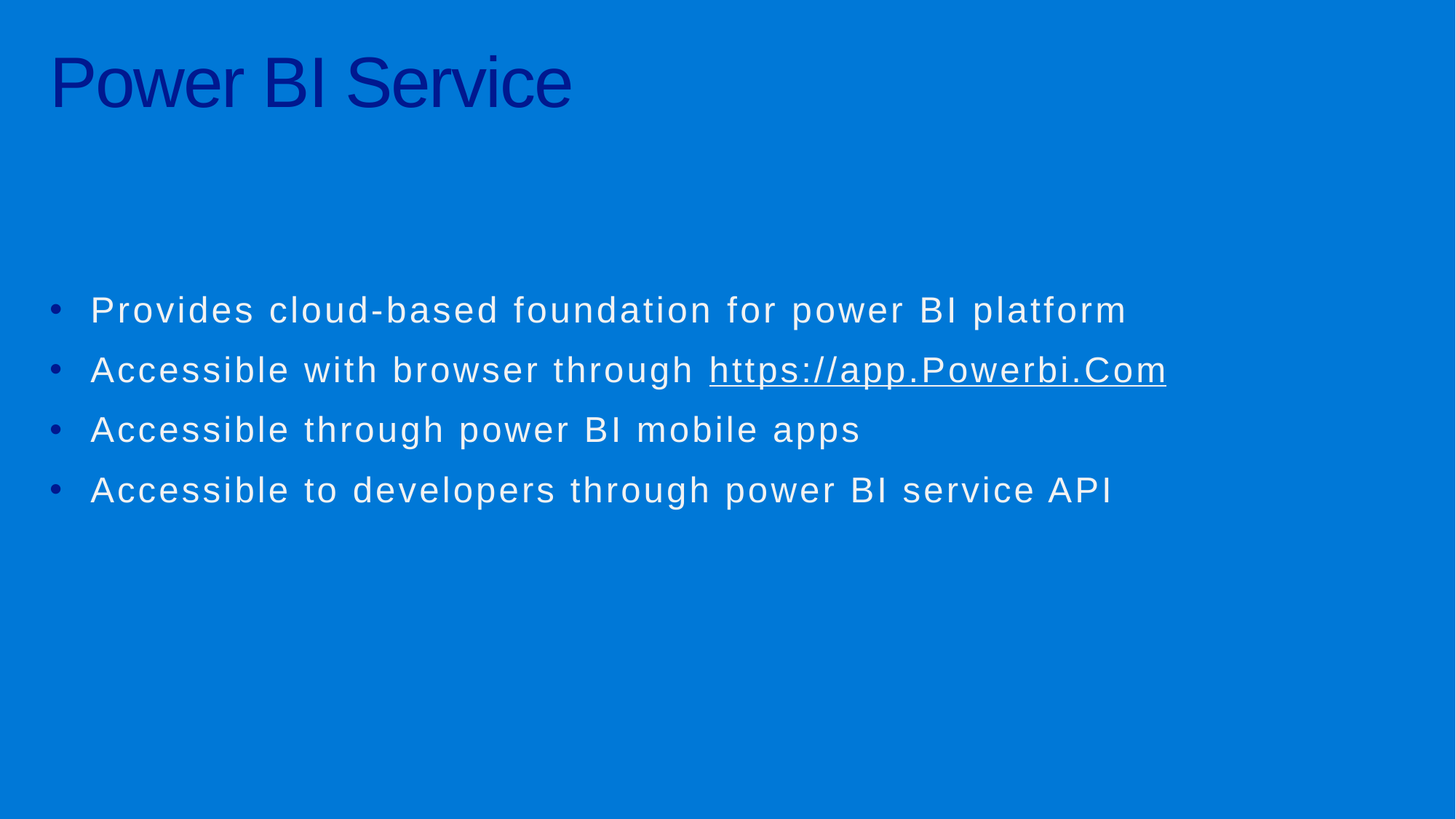

# Power BI Service
Provides cloud-based foundation for power BI platform
Accessible with browser through https://app.Powerbi.Com
Accessible through power BI mobile apps
Accessible to developers through power BI service API